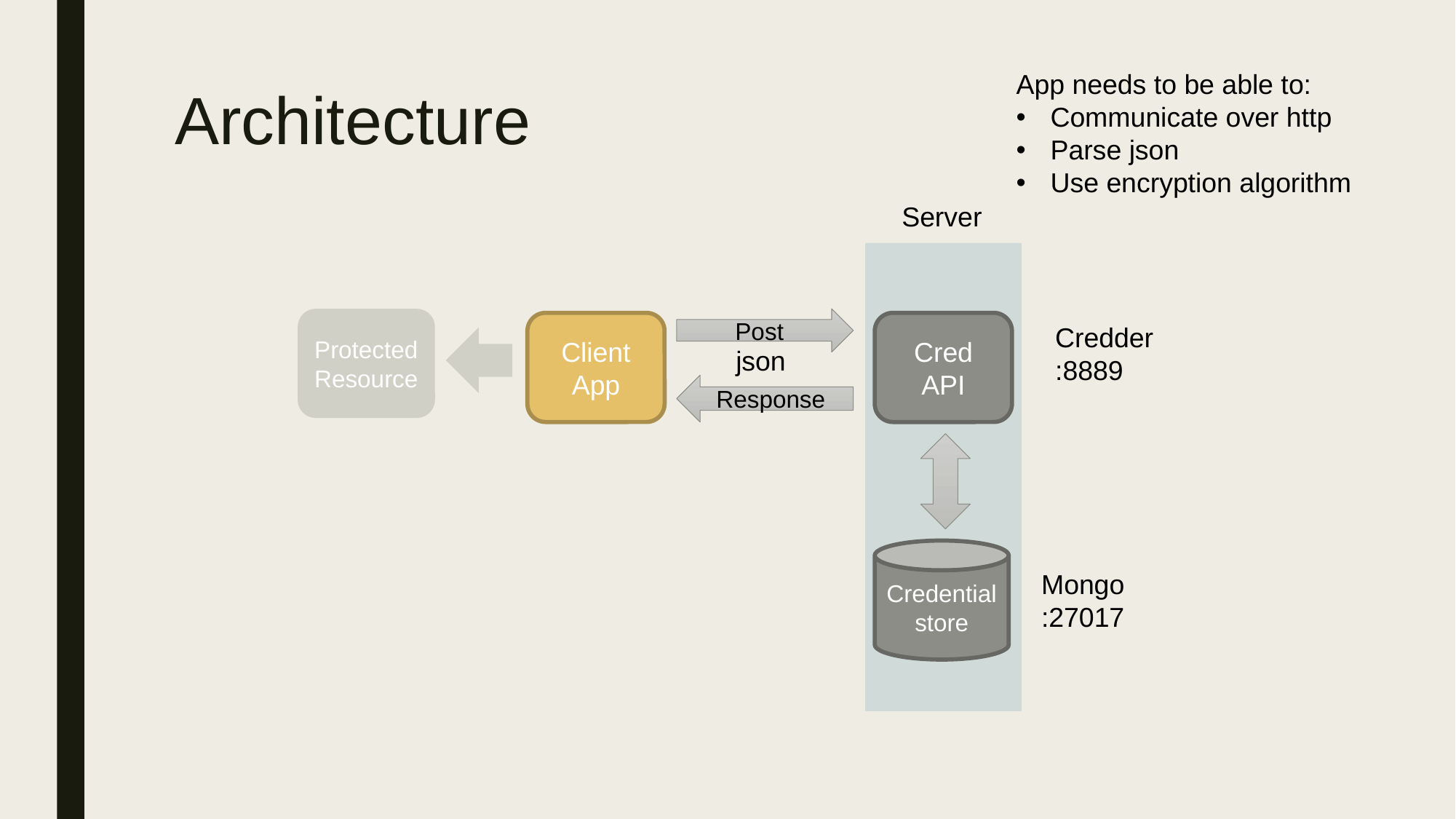

App needs to be able to:
Communicate over http
Parse json
Use encryption algorithm
# Architecture
Server

Protected Resource
Post
Client App
Cred API
Credder
:8889

json
Response

Credential store
Mongo
:27017